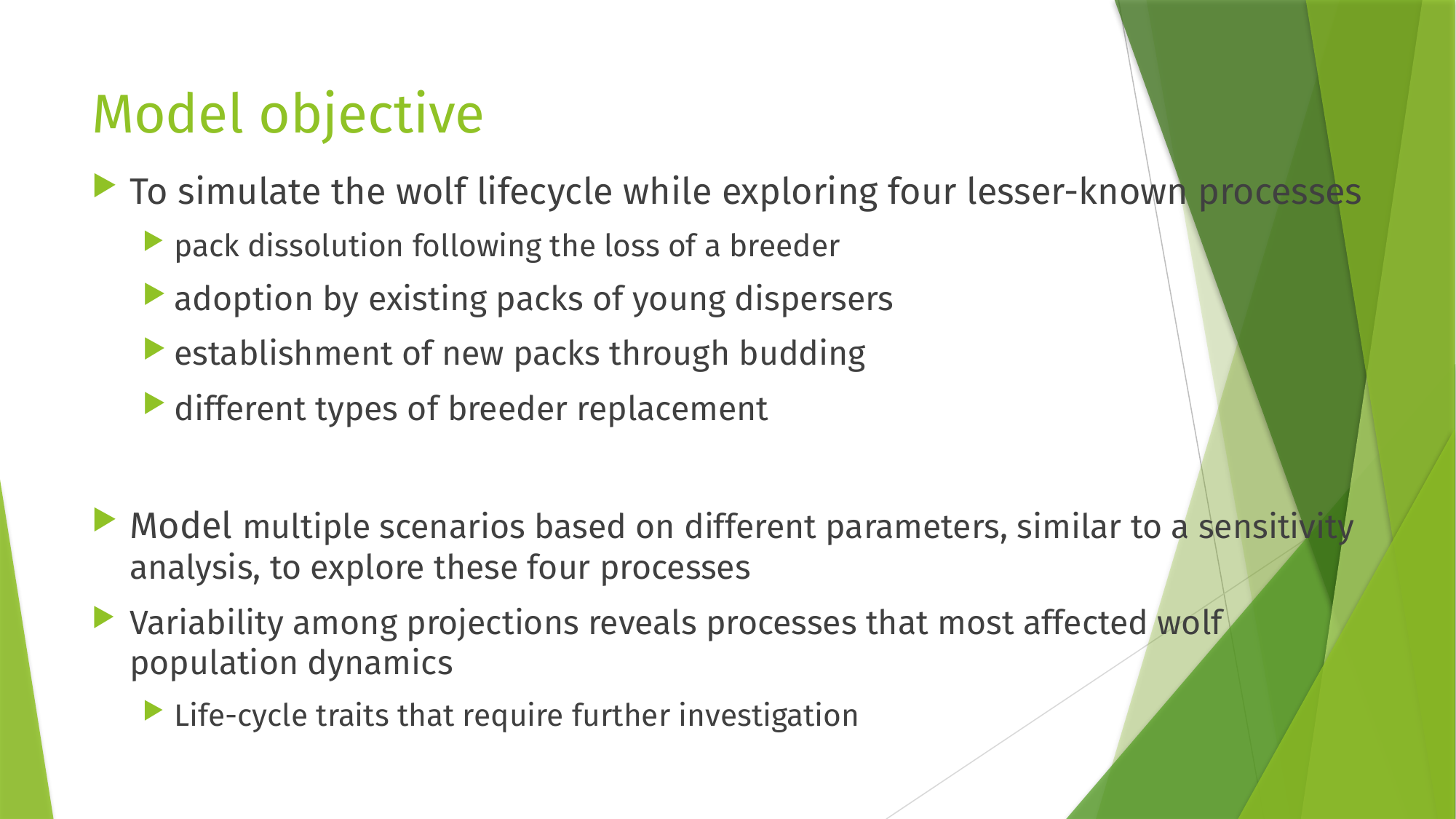

# Model objective
To simulate the wolf lifecycle while exploring four lesser-known processes
pack dissolution following the loss of a breeder
adoption by existing packs of young dispersers
establishment of new packs through budding
different types of breeder replacement

Model multiple scenarios based on different parameters, similar to a sensitivity analysis, to explore these four processes
Variability among projections reveals processes that most affected wolf population dynamics
Life-cycle traits that require further investigation